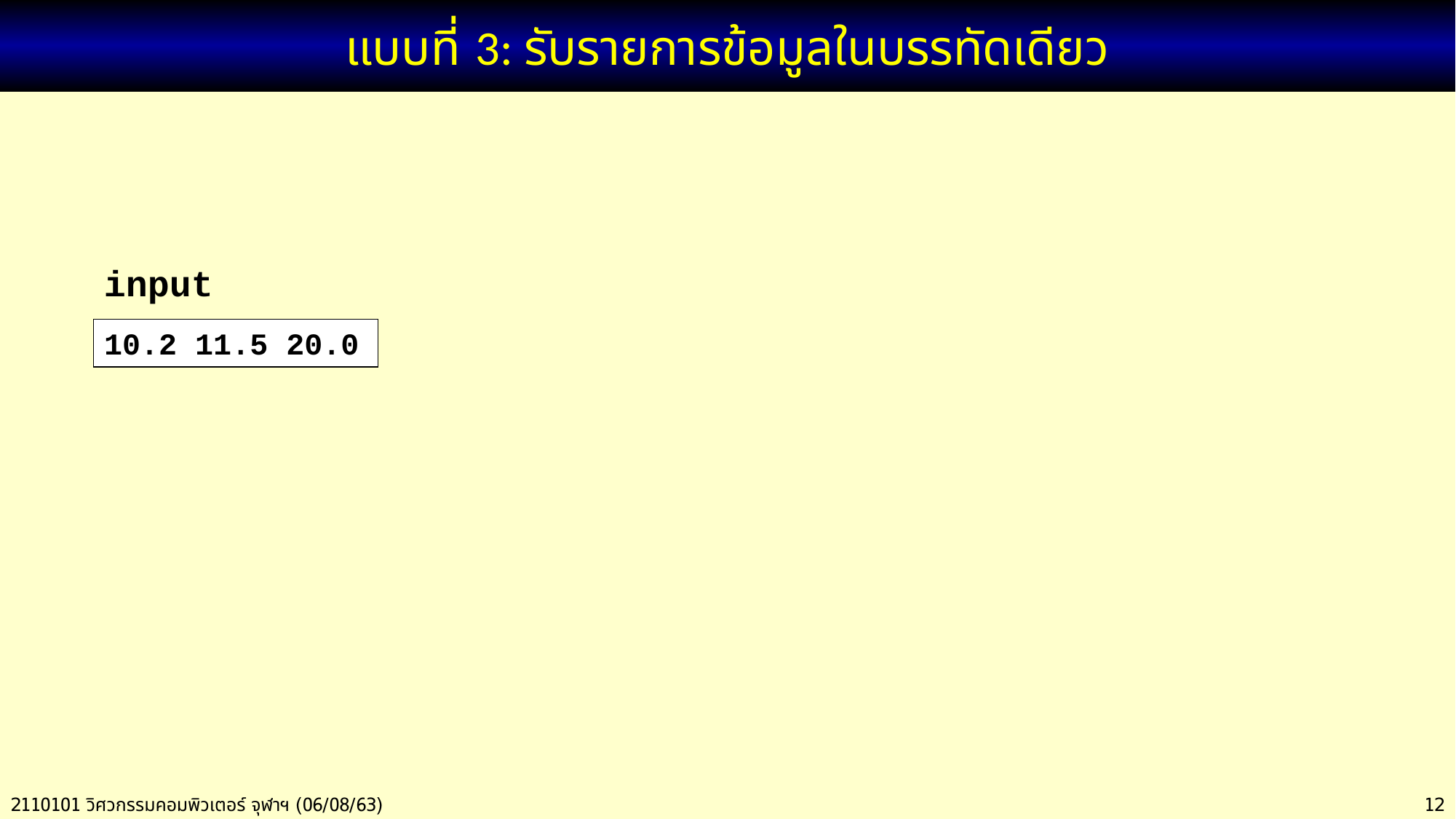

# แบบที่ 3: รับรายการข้อมูลในบรรทัดเดียว
input
10.2 11.5 20.0